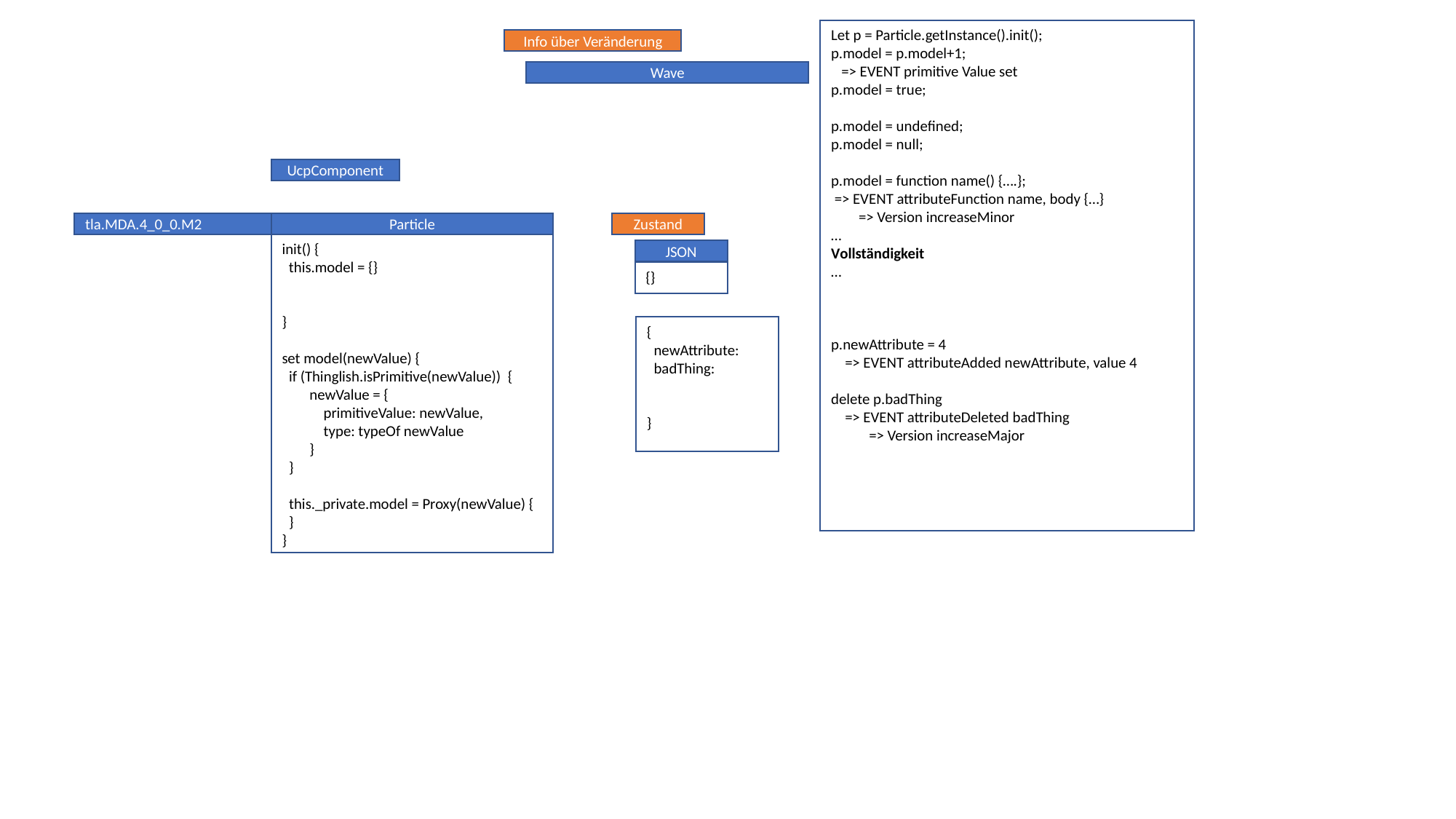

Let p = Particle.getInstance().init();
p.model = p.model+1;
   => EVENT primitive Value set
p.model = true;

p.model = undefined;
p.model = null;

p.model = function name() {….};
 => EVENT attributeFunction name, body {…}
        => Version increaseMinor
…
Vollständigkeit
…

p.newAttribute = 4
    => EVENT attributeAdded newAttribute, value 4

delete p.badThing
    => EVENT attributeDeleted badThing
           => Version increaseMajor

Info über Veränderung
Wave
UcpComponent
tla.MDA.4_0_0.M2
Particle
Zustand
init() {
  this.model = {}

}

set model(newValue) {
  if (Thinglish.isPrimitive(newValue))  {
        newValue = {
            primitiveValue: newValue,
            type: typeOf newValue
        }
  }

  this._private.model = Proxy(newValue) {
  }
}

JSON
{}
{
  newAttribute:
  badThing:

}